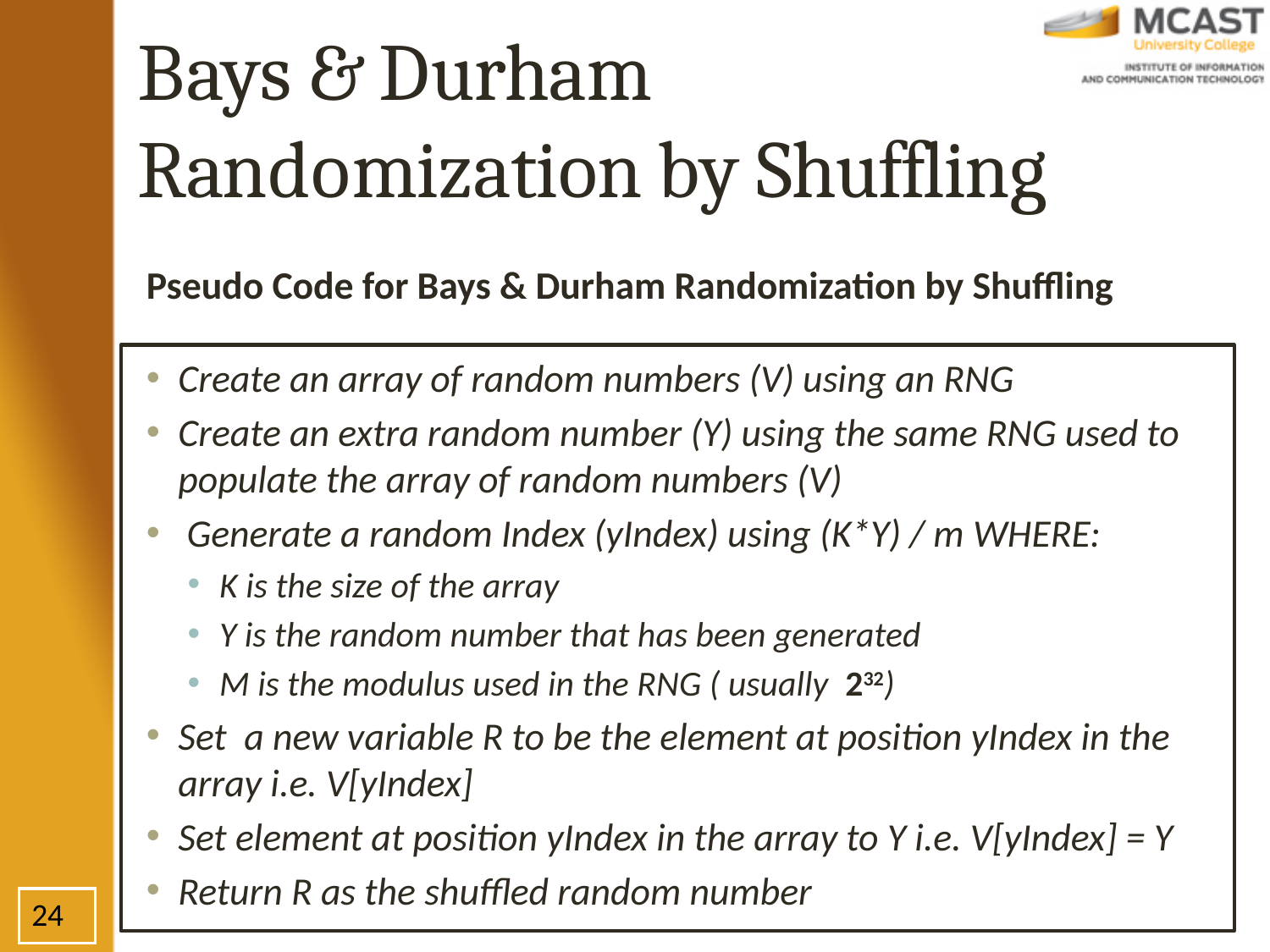

# Bays & Durham Randomization by Shuffling
Pseudo Code for Bays & Durham Randomization by Shuffling

Create an array of random numbers (V) using an RNG
Create an extra random number (Y) using the same RNG used to populate the array of random numbers (V)
 Generate a random Index (yIndex) using (K*Y) / m WHERE:
K is the size of the array
Y is the random number that has been generated
M is the modulus used in the RNG ( usually  232)
Set  a new variable R to be the element at position yIndex in the array i.e. V[yIndex]
Set element at position yIndex in the array to Y i.e. V[yIndex] = Y
Return R as the shuffled random number

24